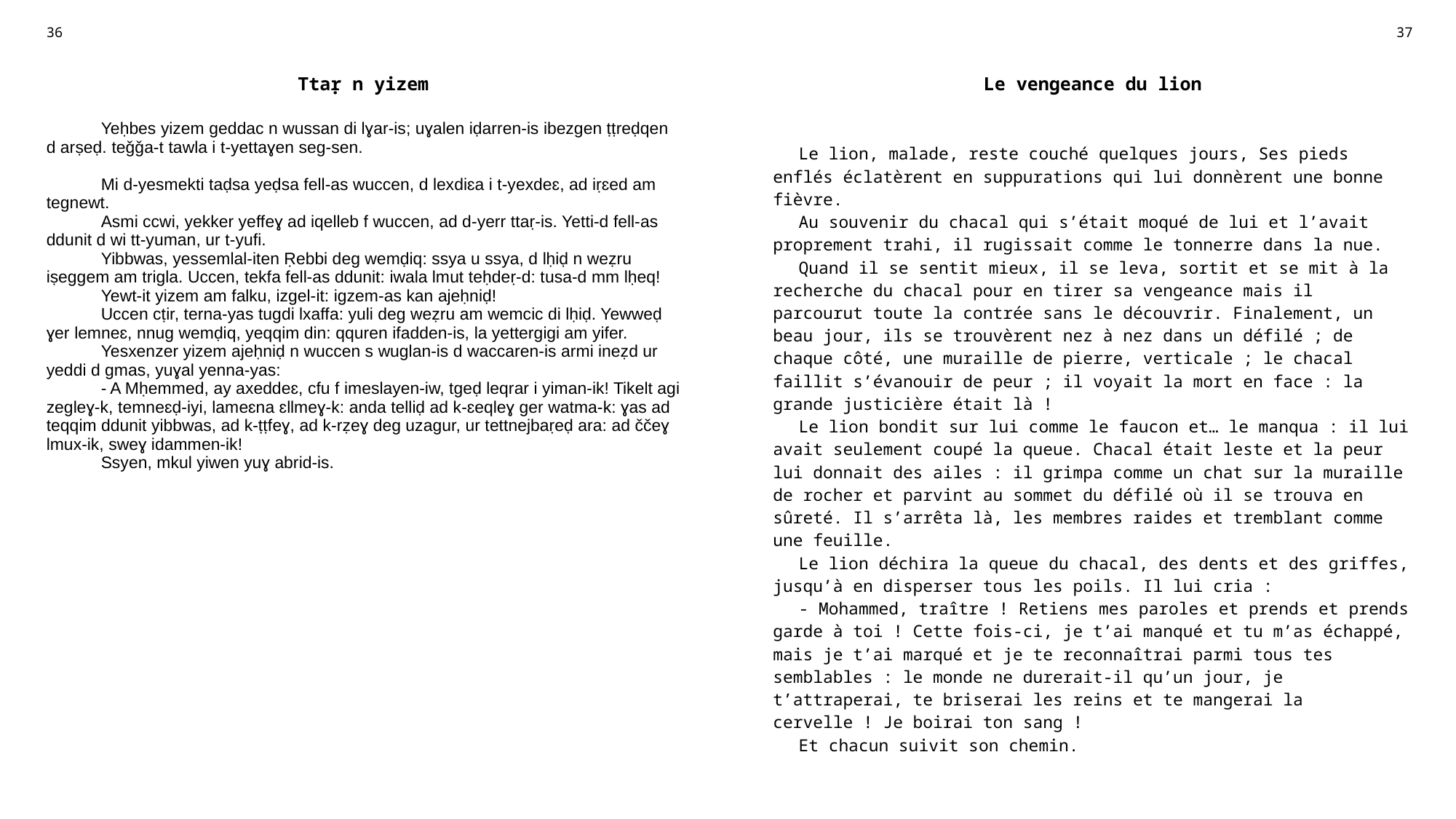

| 36 |  | 37 |
| --- | --- | --- |
| Ttaṛ n yizem |  | Le vengeance du lion |
| Yeḥbes yizem geddac n wussan di lɣar-is; uɣalen iḍarren-is ibezgen ṭṭreḍqen d arṣeḍ. teǧǧa-t tawla i t-yettaɣen seg-sen. Mi d-yesmekti taḍsa yeḍsa fell-as wuccen, d lexdiɛa i t-yexdeɛ, ad iṛɛed am tegnewt. Asmi ccwi, yekker yeffeɣ ad iqelleb f wuccen, ad d-yerr ttaṛ-is. Yetti-d fell-as ddunit d wi tt-yuman, ur t-yufi. Yibbwas, yessemlal-iten Ṛebbi deg wemḍiq: ssya u ssya, d lḥiḍ n weẓru iṣeggem am trigla. Uccen, tekfa fell-as ddunit: iwala lmut teḥdeṛ-d: tusa-d mm lḥeq! Yewt-it yizem am falku, izgel-it: igzem-as kan ajeḥniḍ! Uccen cṭir, terna-yas tugdi lxaffa: yuli deg weẓru am wemcic di lḥiḍ. Yewweḍ ɣer lemneɛ, nnug wemḍiq, yeqqim din: qquren ifadden-is, la yettergigi am yifer. Yesxenzer yizem ajeḥniḍ n wuccen s wuglan-is d waccaren-is armi ineẓd ur yeddi d gmas, yuɣal yenna-yas: - A Mḥemmed, ay axeddeɛ, cfu f imeslayen-iw, tgeḍ leqrar i yiman-ik! Tikelt agi zegleɣ-k, temneɛḍ-iyi, lameɛna ɛllmeɣ-k: anda telliḍ ad k-ɛeqleɣ ger watma-k: ɣas ad teqqim ddunit yibbwas, ad k-ṭṭfeɣ, ad k-rẓeɣ deg uzagur, ur tettnejbaṛeḍ ara: ad ččeɣ lmux-ik, sweɣ idammen-ik! Ssyen, mkul yiwen yuɣ abrid-is. |  | Le lion, malade, reste couché quelques jours, Ses pieds enflés éclatèrent en suppurations qui lui donnèrent une bonne fièvre. Au souvenir du chacal qui s’était moqué de lui et l’avait proprement trahi, il rugissait comme le tonnerre dans la nue. Quand il se sentit mieux, il se leva, sortit et se mit à la recherche du chacal pour en tirer sa vengeance mais il parcourut toute la contrée sans le découvrir. Finalement, un beau jour, ils se trouvèrent nez à nez dans un défilé ; de chaque côté, une muraille de pierre, verticale ; le chacal faillit s’évanouir de peur ; il voyait la mort en face : la grande justicière était là ! Le lion bondit sur lui comme le faucon et… le manqua : il lui avait seulement coupé la queue. Chacal était leste et la peur lui donnait des ailes : il grimpa comme un chat sur la muraille de rocher et parvint au sommet du défilé où il se trouva en sûreté. Il s’arrêta là, les membres raides et tremblant comme une feuille. Le lion déchira la queue du chacal, des dents et des griffes, jusqu’à en disperser tous les poils. Il lui cria : - Mohammed, traître ! Retiens mes paroles et prends et prends garde à toi ! Cette fois-ci, je t’ai manqué et tu m’as échappé, mais je t’ai marqué et je te reconnaîtrai parmi tous tes semblables : le monde ne durerait-il qu’un jour, je t’attraperai, te briserai les reins et te mangerai la cervelle ! Je boirai ton sang ! Et chacun suivit son chemin. |